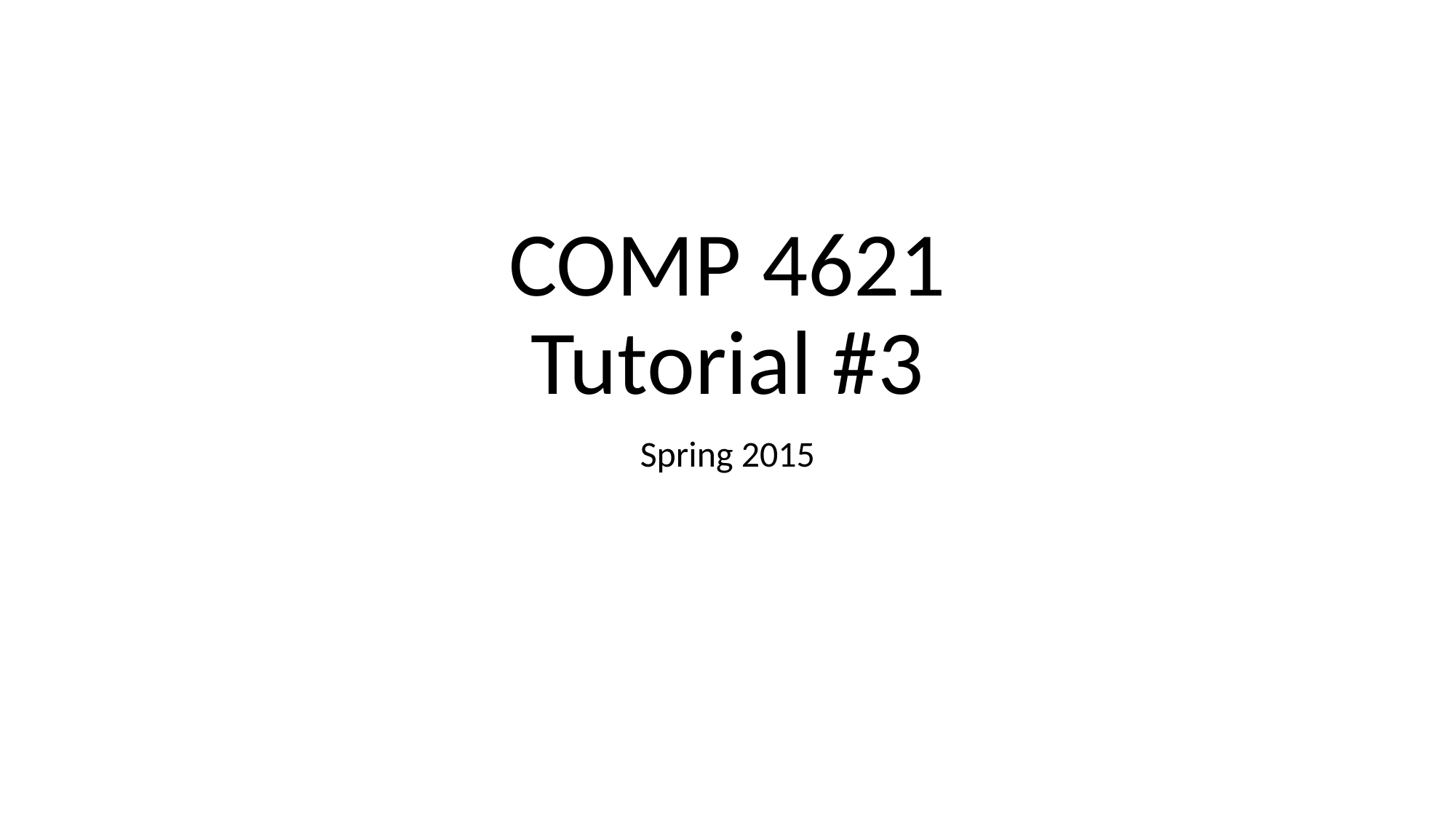

# COMP 4621 Tutorial #3
Spring 2015